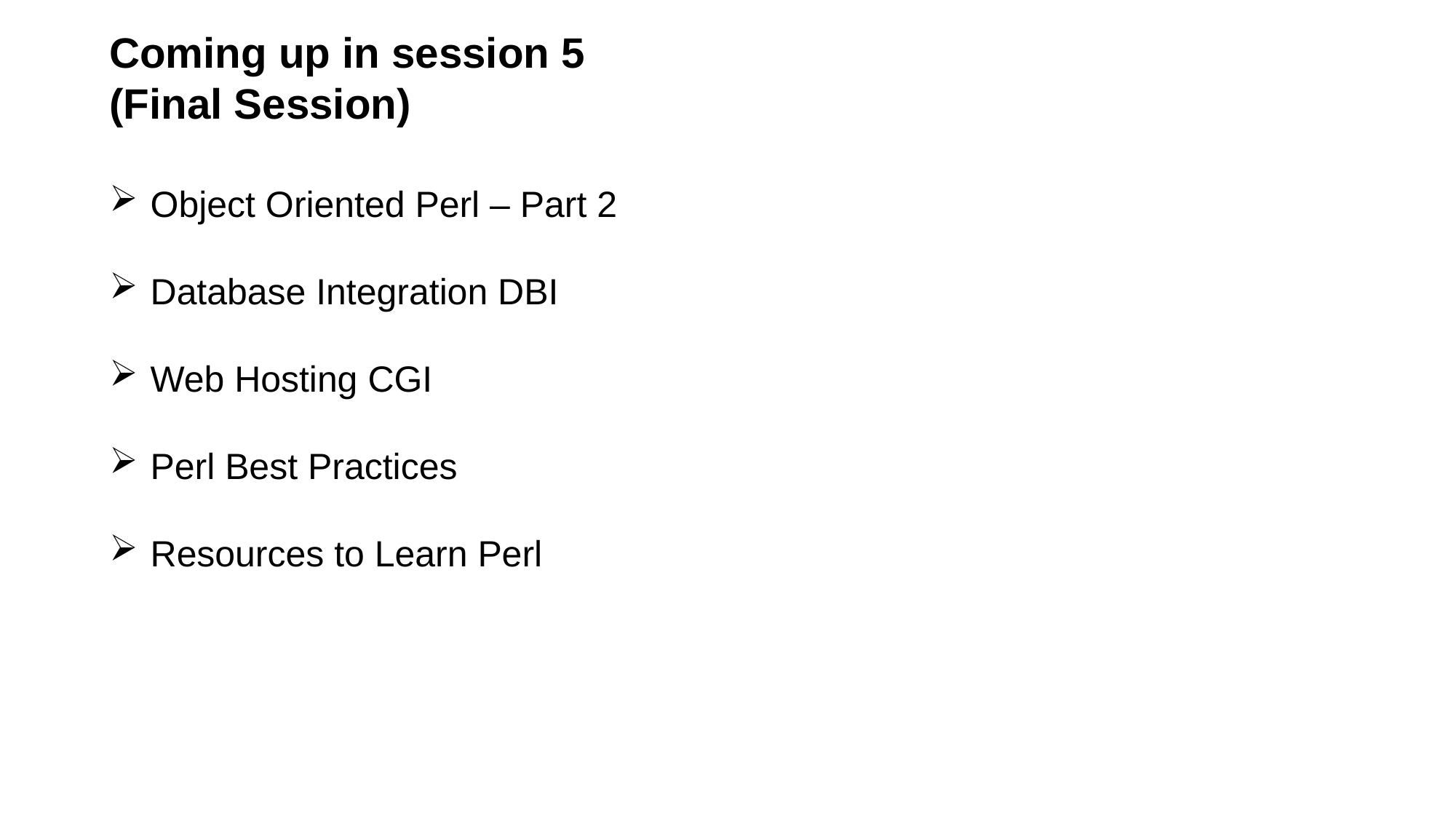

Coming up in session 5 (Final Session)
Object Oriented Perl – Part 2

Database Integration DBI

Web Hosting CGI

Perl Best Practices

Resources to Learn Perl